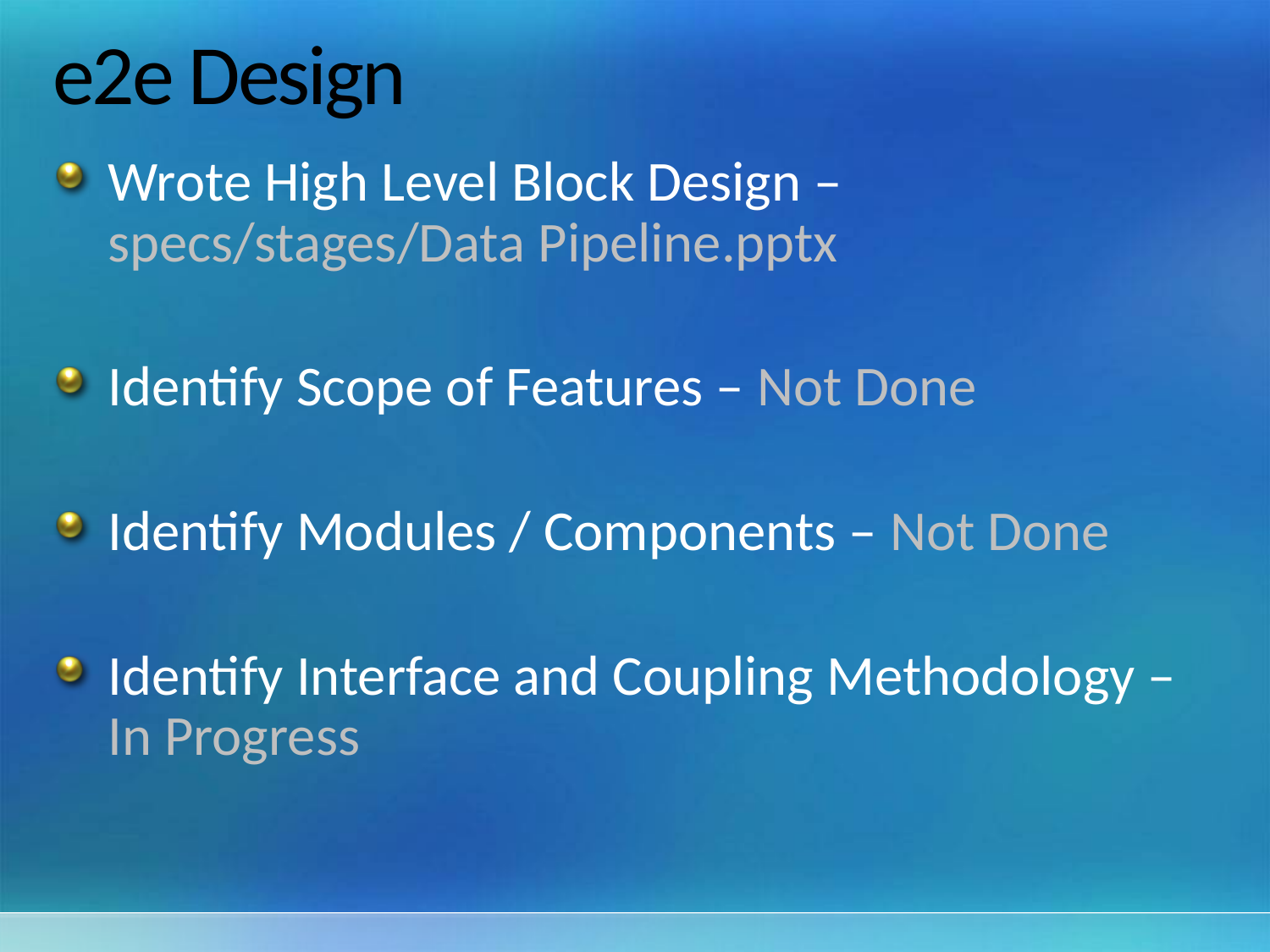

# e2e Design
Wrote High Level Block Design – specs/stages/Data Pipeline.pptx

Identify Scope of Features – Not Done

Identify Modules / Components – Not Done

Identify Interface and Coupling Methodology – In Progress